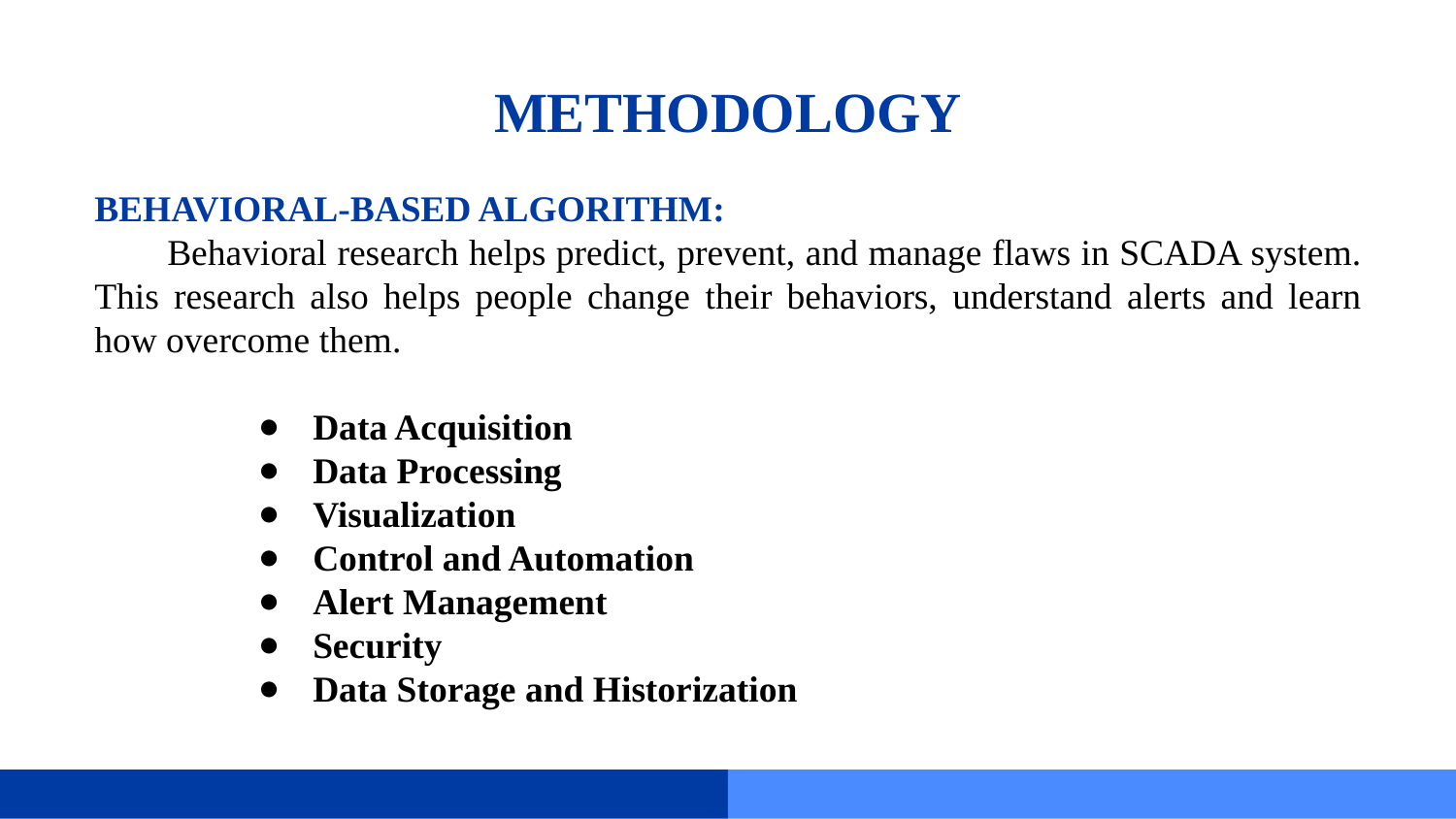

# METHODOLOGY
BEHAVIORAL-BASED ALGORITHM:
Behavioral research helps predict, prevent, and manage flaws in SCADA system. This research also helps people change their behaviors, understand alerts and learn how overcome them.

Data Acquisition
Data Processing
Visualization
Control and Automation
Alert Management
Security
Data Storage and Historization